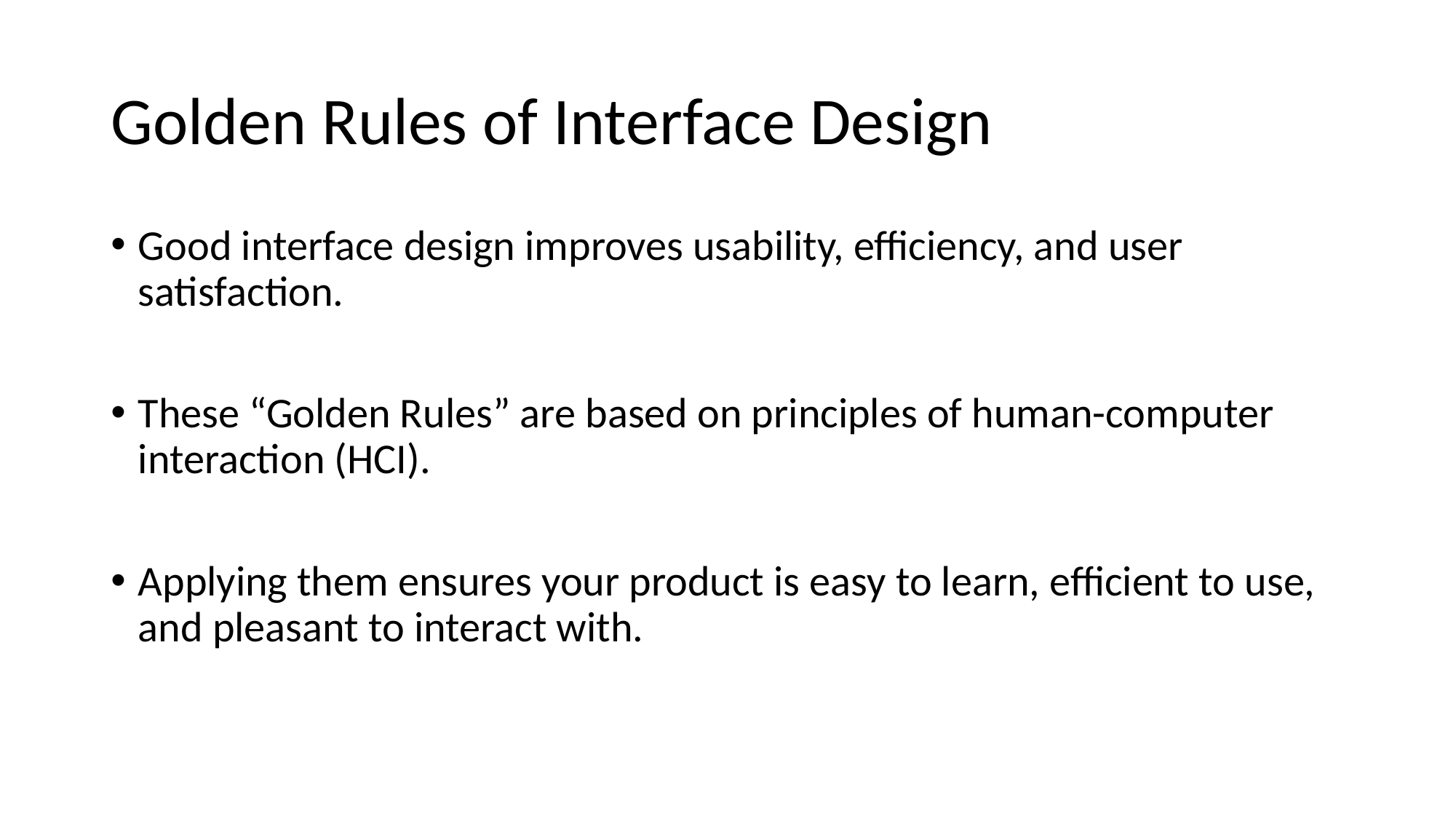

# Golden Rules of Interface Design
Good interface design improves usability, efficiency, and user satisfaction.

These “Golden Rules” are based on principles of human-computer interaction (HCI).

Applying them ensures your product is easy to learn, efficient to use, and pleasant to interact with.